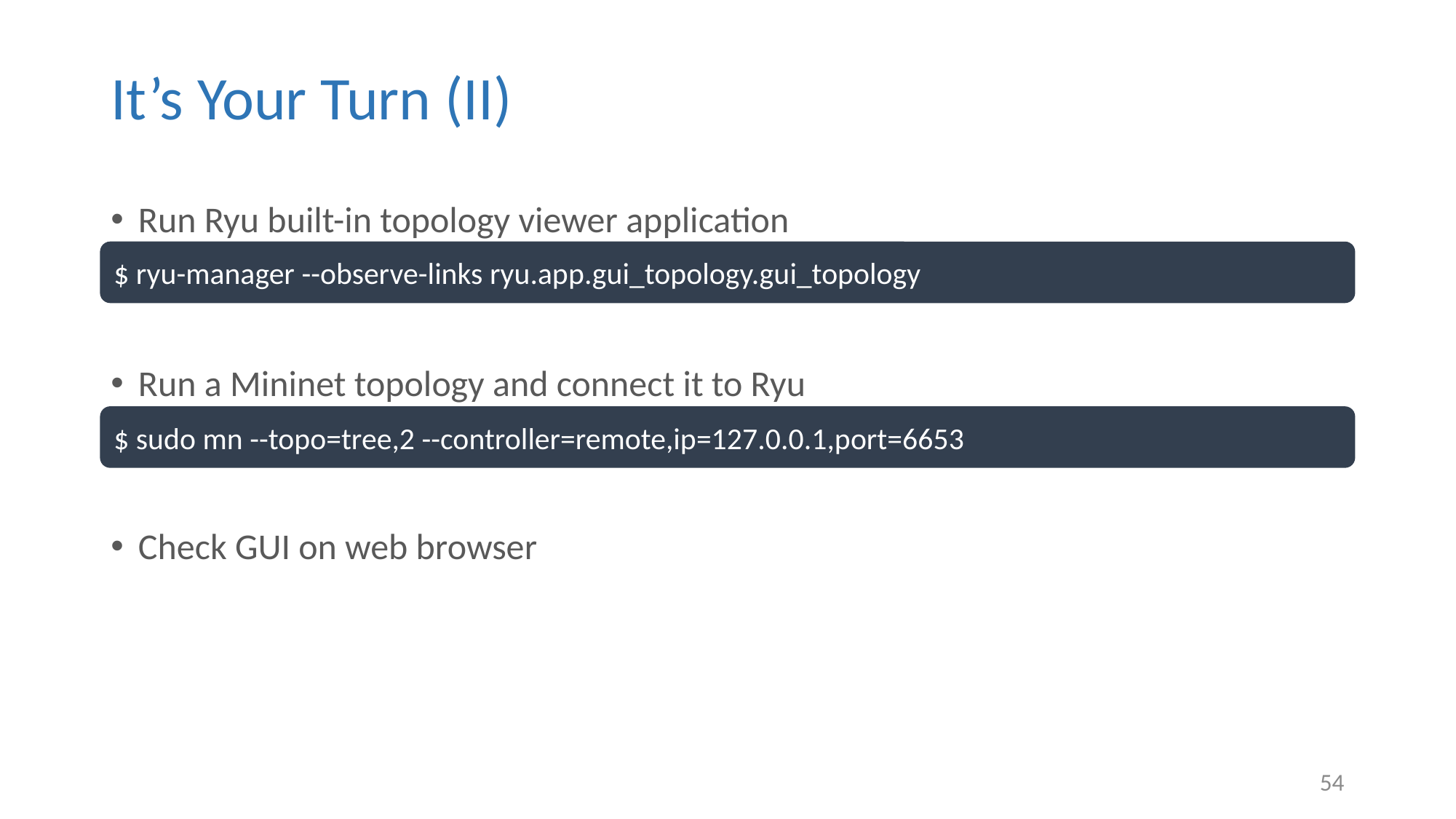

# It’s Your Turn (II)
Run Ryu built-in topology viewer application

Run a Mininet topology and connect it to Ryu

Check GUI on web browser
$ ryu-manager --observe-links ryu.app.gui_topology.gui_topology
$ sudo mn --topo=tree,2 --controller=remote,ip=127.0.0.1,port=6653

54